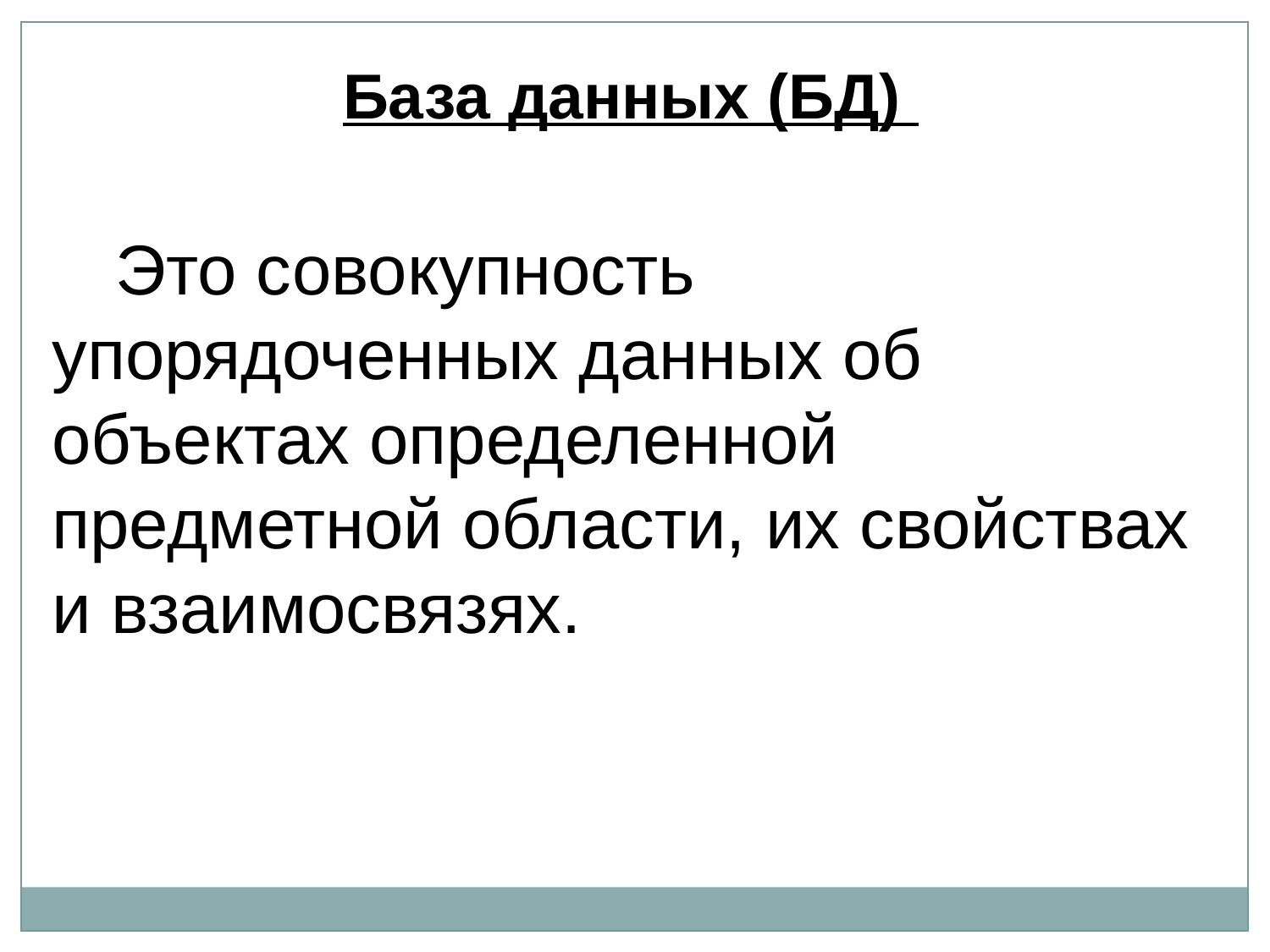

База данных (БД)
Это совокупность упорядоченных данных об объектах определенной предметной области, их свойствах и взаимосвязях.